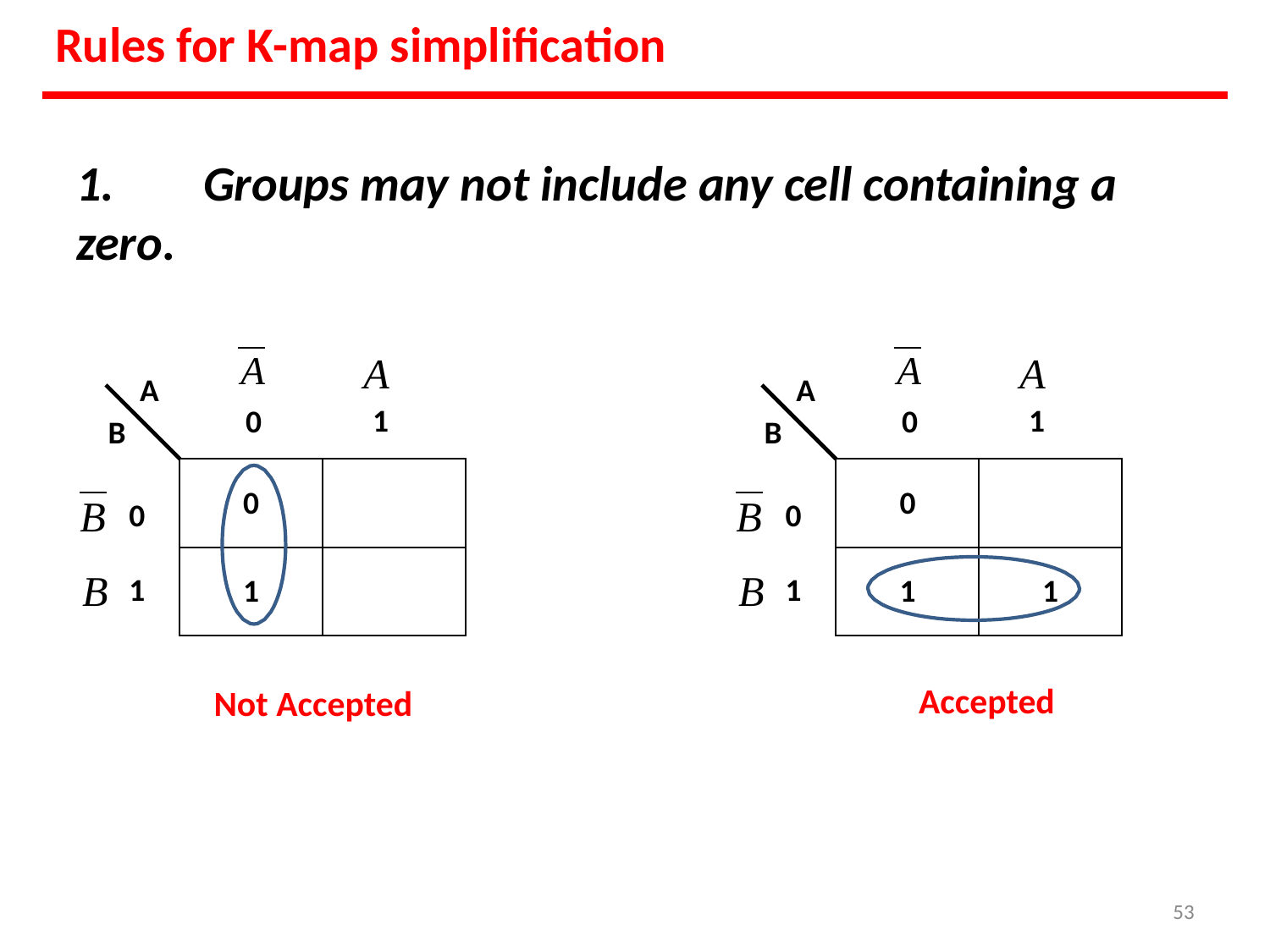

# Rules for K-map simplification

1.	Groups may not include any cell containing a zero.
A
0
A
0
A
1
A
1

A
A

B
B

B
B
B
B

0
0

0
0

1
1
1
1
1
Accepted
Not Accepted

53